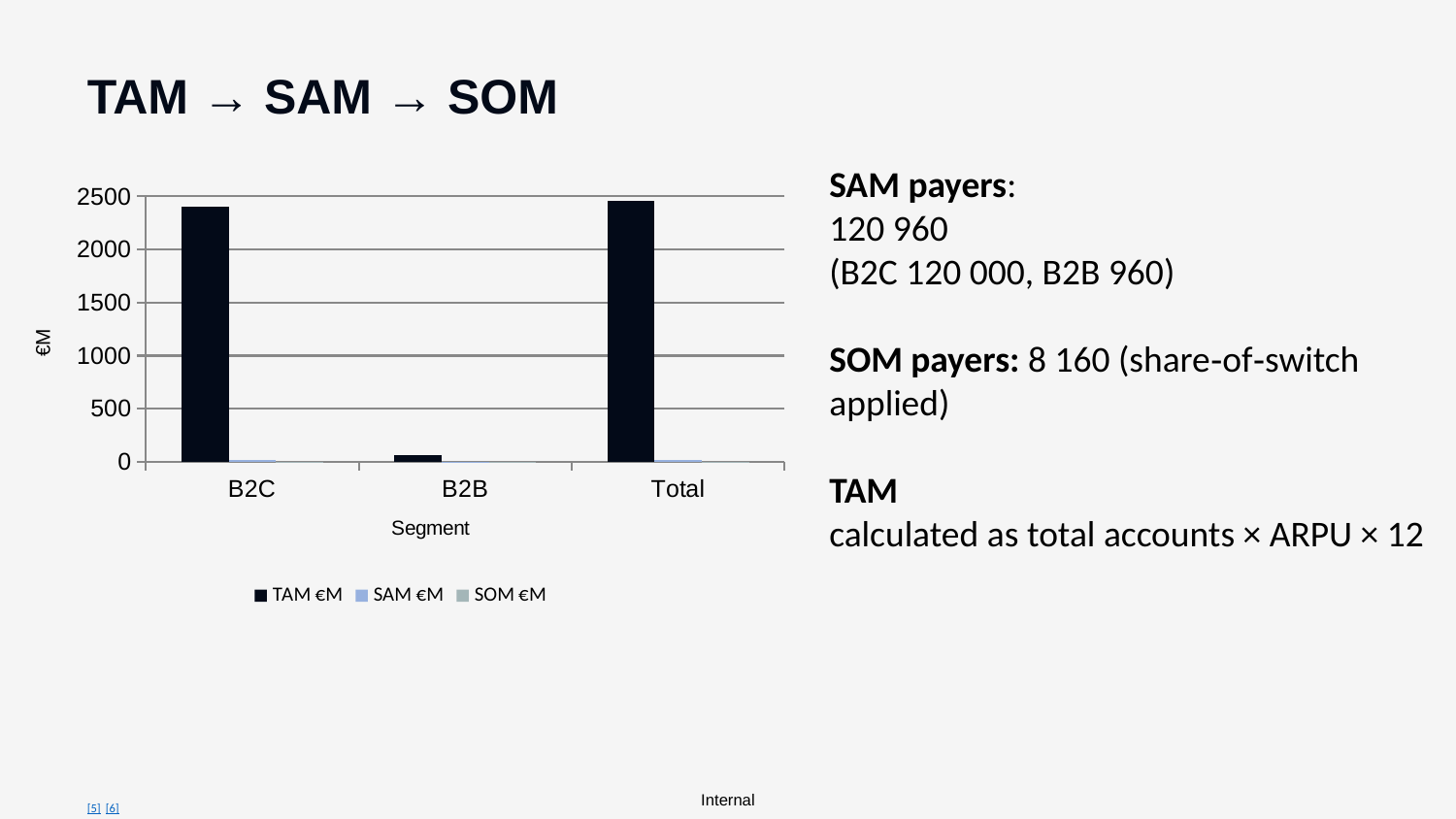

TAM → SAM → SOM

### Chart

| Category | TAM €M | SAM €M | SOM €M |
|---|---|---|---|
| B2C | 2400.0 | 14.4 | 0.864 |
| B2B | 57.6 | 0.3456 | 0.3456 |
| Total | 2457.6 | 14.7456 | 1.2096 |
SAM payers:
120 960
(B2C 120 000, B2B 960)

SOM payers: 8 160 (share‑of‑switch applied)

TAM
calculated as total accounts × ARPU × 12
[5]  [6]